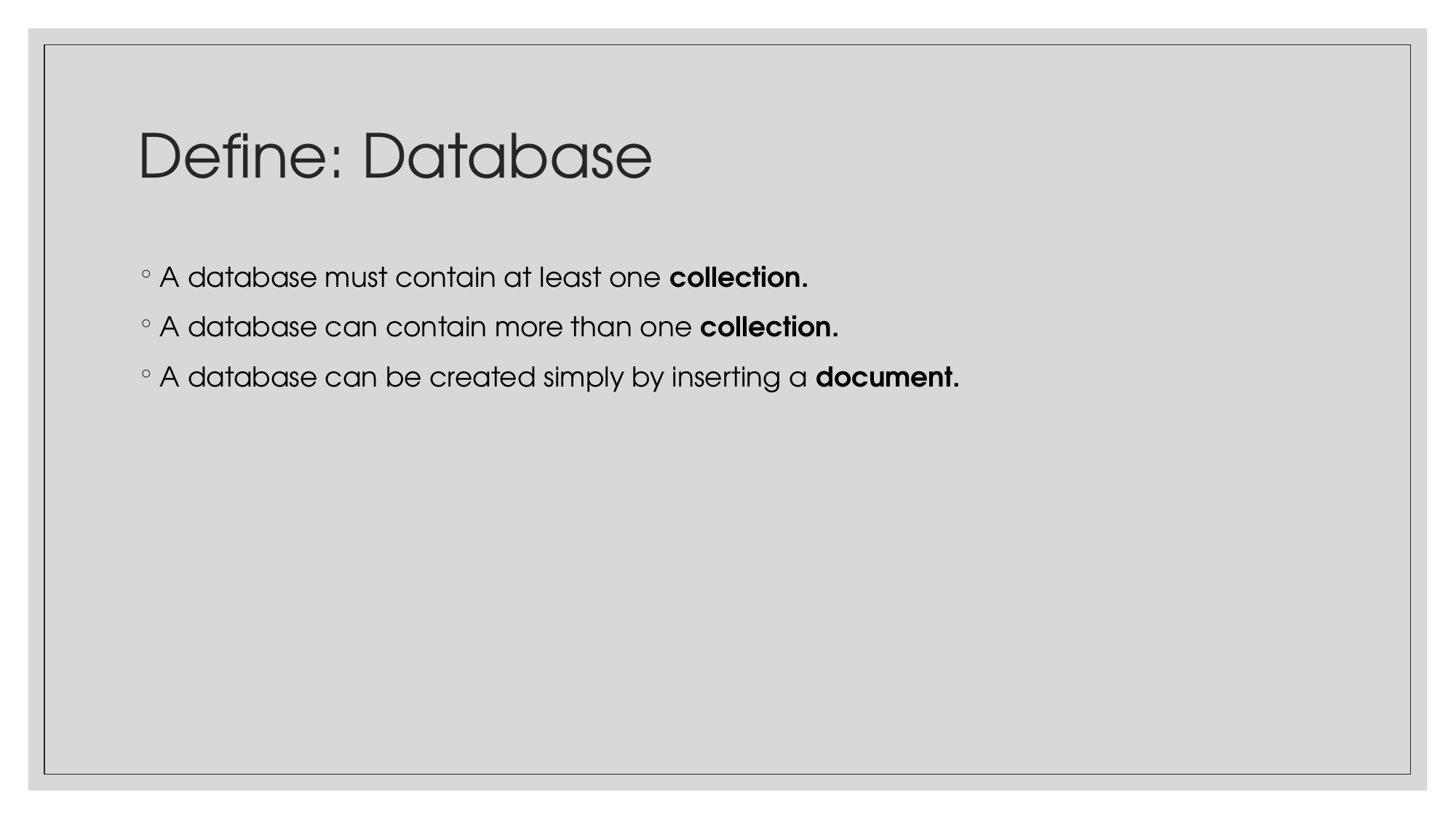

# Define: Database
A database must contain at least one collection.
A database can contain more than one collection.
A database can be created simply by inserting a document.